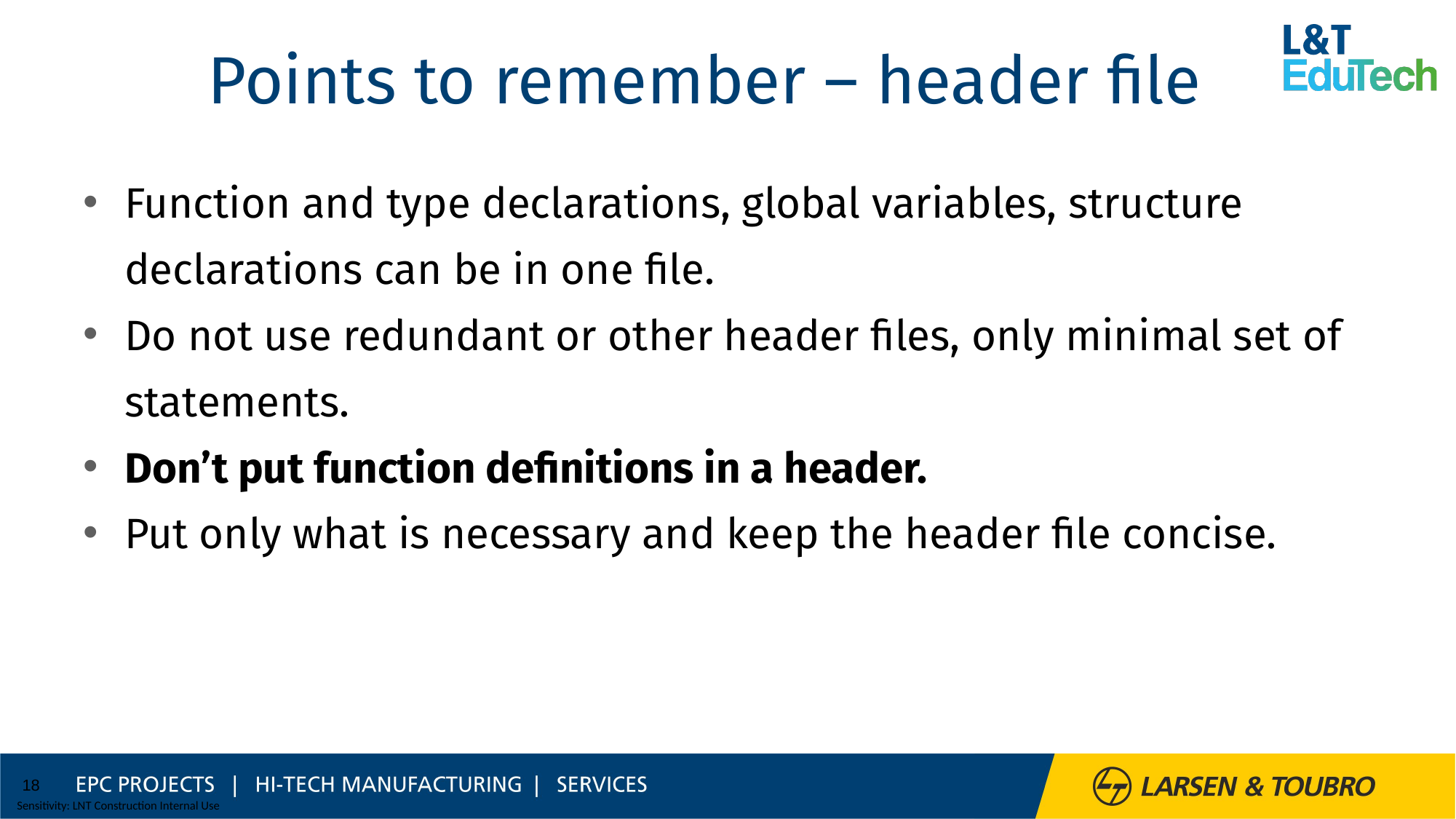

# Points to remember – header file
Function and type declarations, global variables, structure declarations can be in one file.
Do not use redundant or other header files, only minimal set of statements.
Don’t put function definitions in a header.
Put only what is necessary and keep the header file concise.